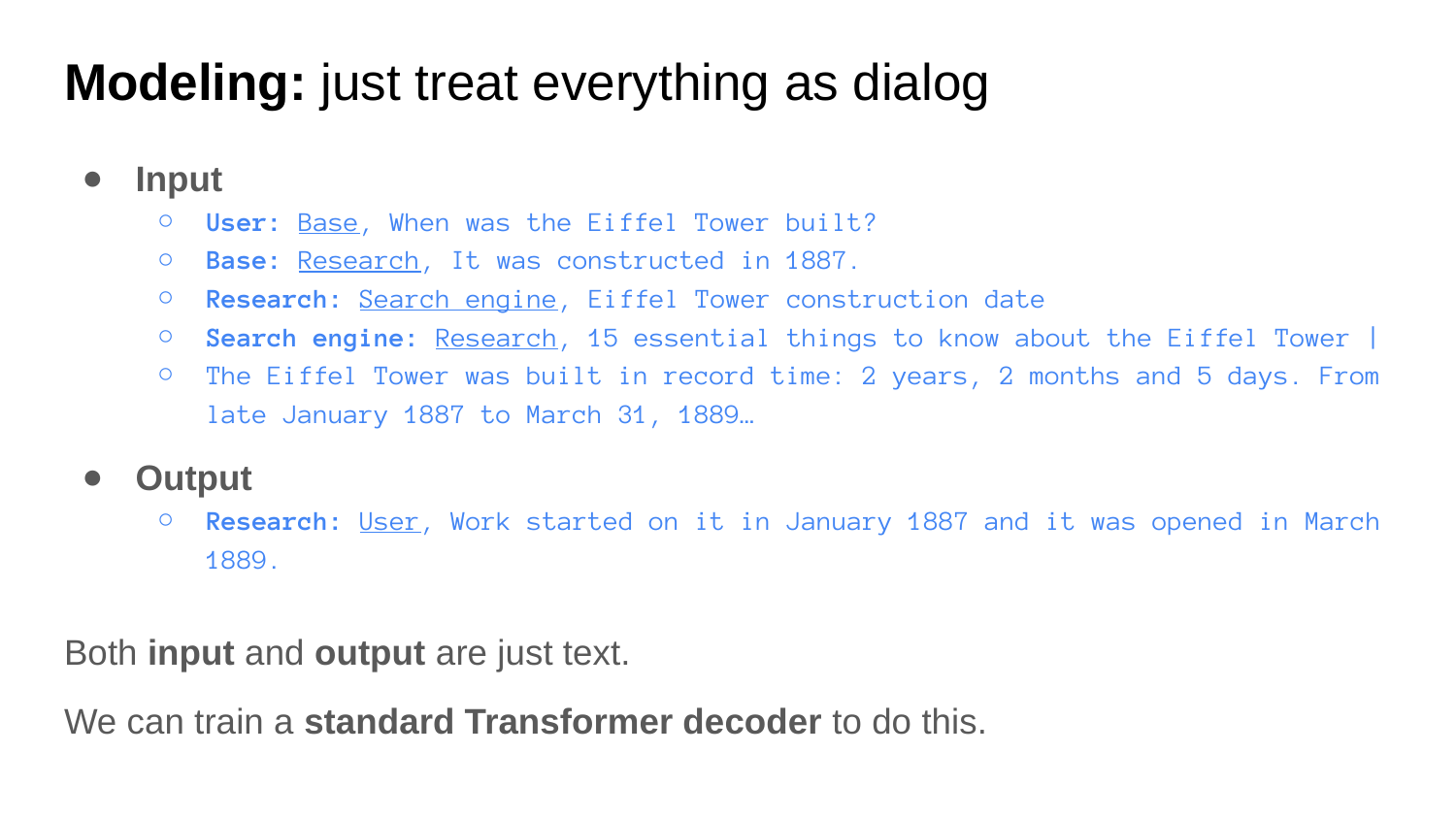

# Modeling: just treat everything as dialog
Input
User: Base, When was the Eiffel Tower built?
Base: Research, It was constructed in 1887.
Research: Search engine, Eiffel Tower construction date
Search engine: Research, 15 essential things to know about the Eiffel Tower |
The Eiffel Tower was built in record time: 2 years, 2 months and 5 days. From late January 1887 to March 31, 1889…
Output
Research: User, Work started on it in January 1887 and it was opened in March 1889.

Both input and output are just text.
We can train a standard Transformer decoder to do this.